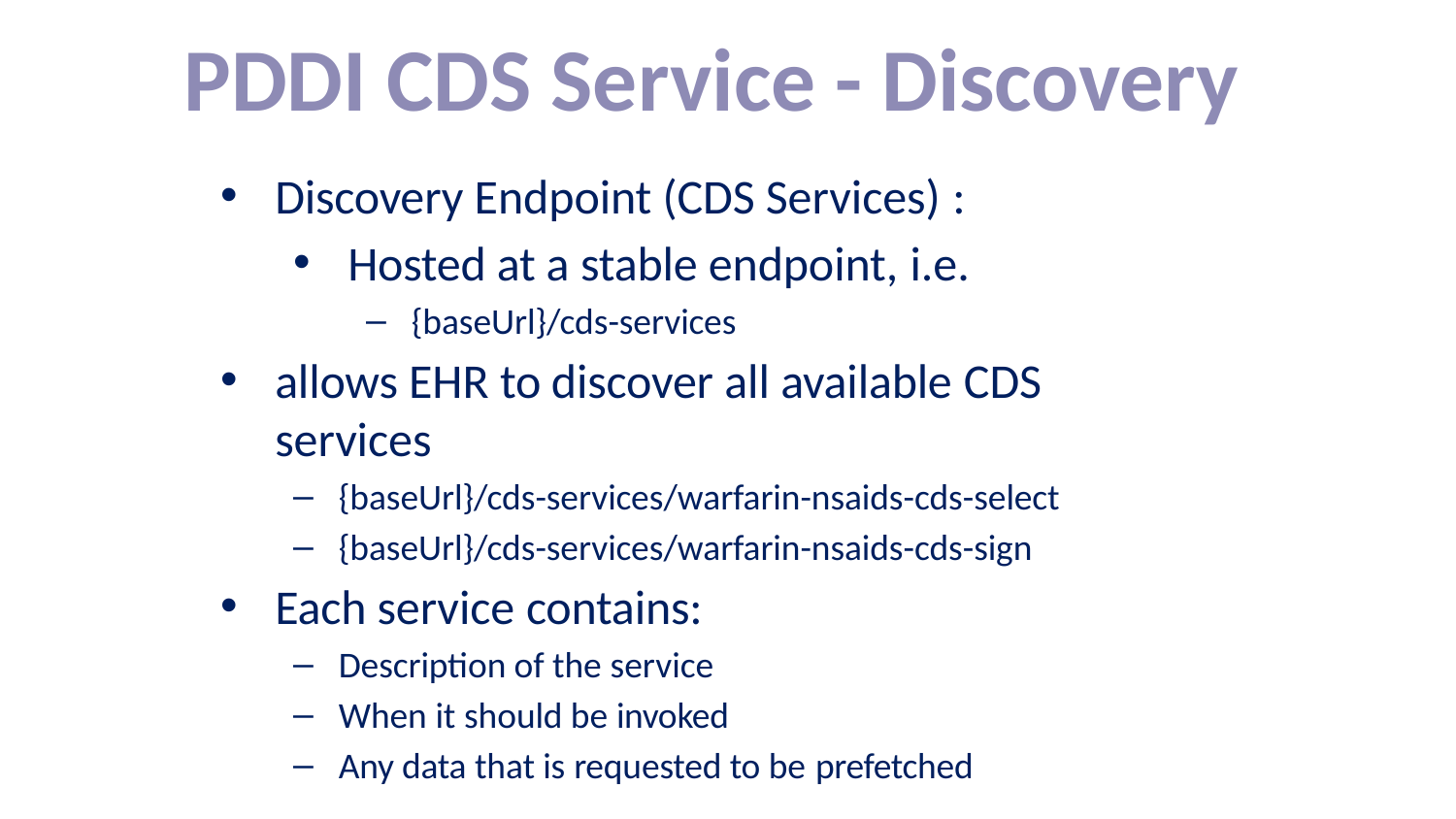

# PDDI CDS Service - Discovery
Discovery Endpoint (CDS Services) :
Hosted at a stable endpoint, i.e.
{baseUrl}/cds-services
allows EHR to discover all available CDS
services
{baseUrl}/cds-services/warfarin-nsaids-cds-select
{baseUrl}/cds-services/warfarin-nsaids-cds-sign
Each service contains:
Description of the service
When it should be invoked
Any data that is requested to be prefetched